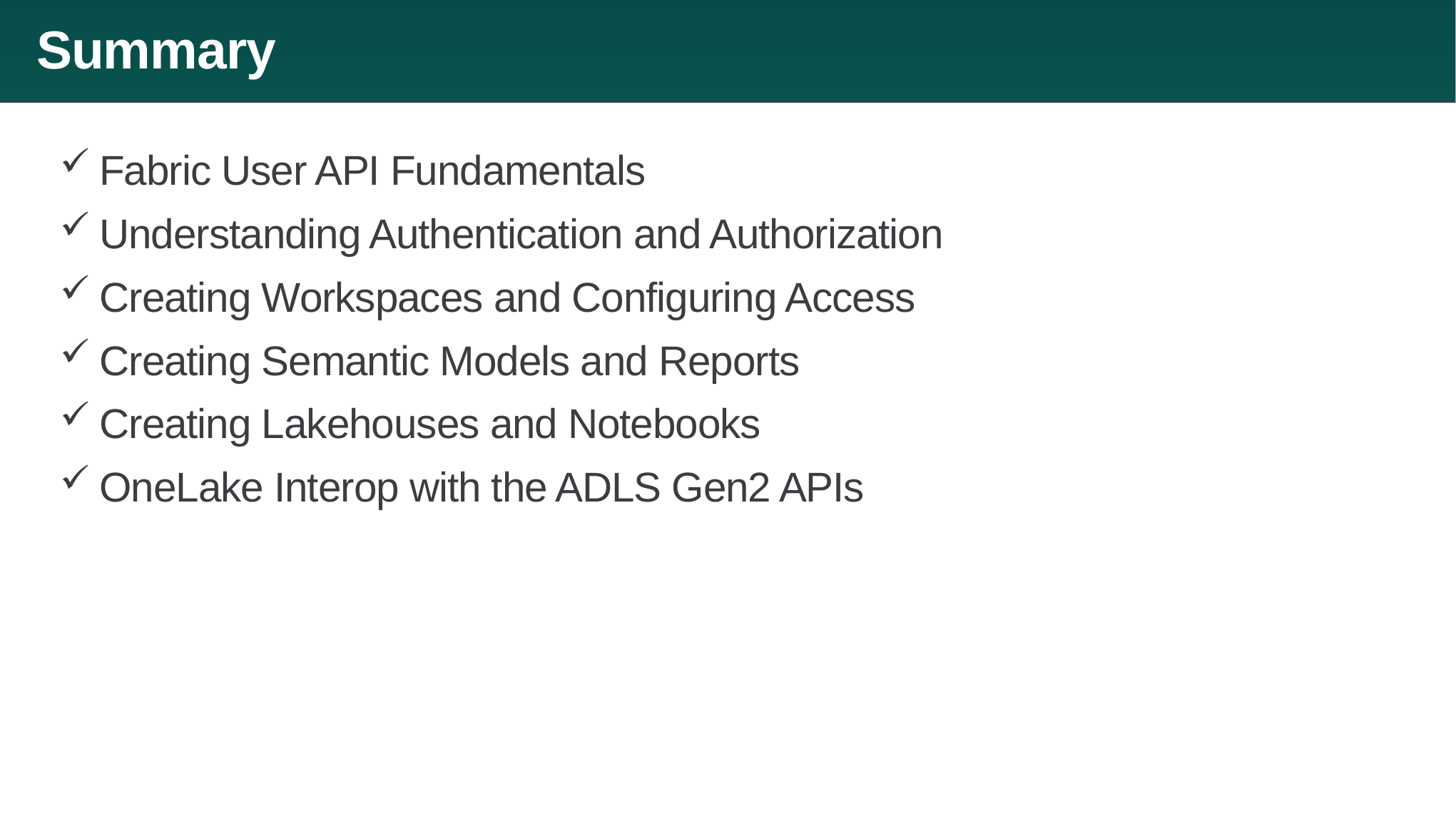

# Summary
Fabric User API Fundamentals
Understanding Authentication and Authorization
Creating Workspaces and Configuring Access
Creating Semantic Models and Reports
Creating Lakehouses and Notebooks
OneLake Interop with the ADLS Gen2 APIs